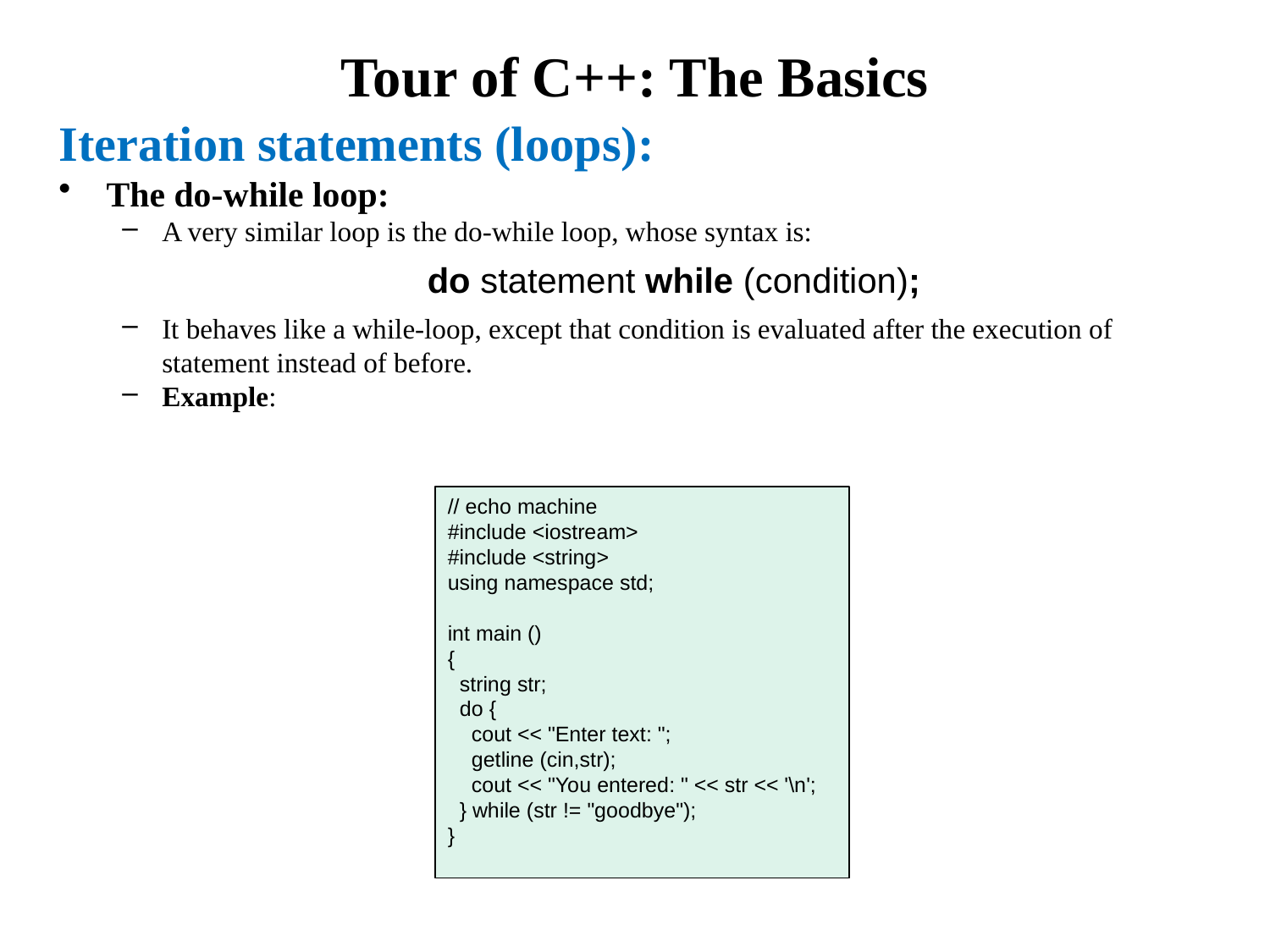

# Tour of C++: The Basics
Iteration statements (loops):
The do-while loop:
A very similar loop is the do-while loop, whose syntax is:
do statement while (condition);
It behaves like a while-loop, except that condition is evaluated after the execution of statement instead of before.
Example:
// echo machine
#include <iostream>
#include <string>
using namespace std;

int main ()
{
  string str;
  do {
    cout << "Enter text: ";
    getline (cin,str);
    cout << "You entered: " << str << '\n';
  } while (str != "goodbye");
}